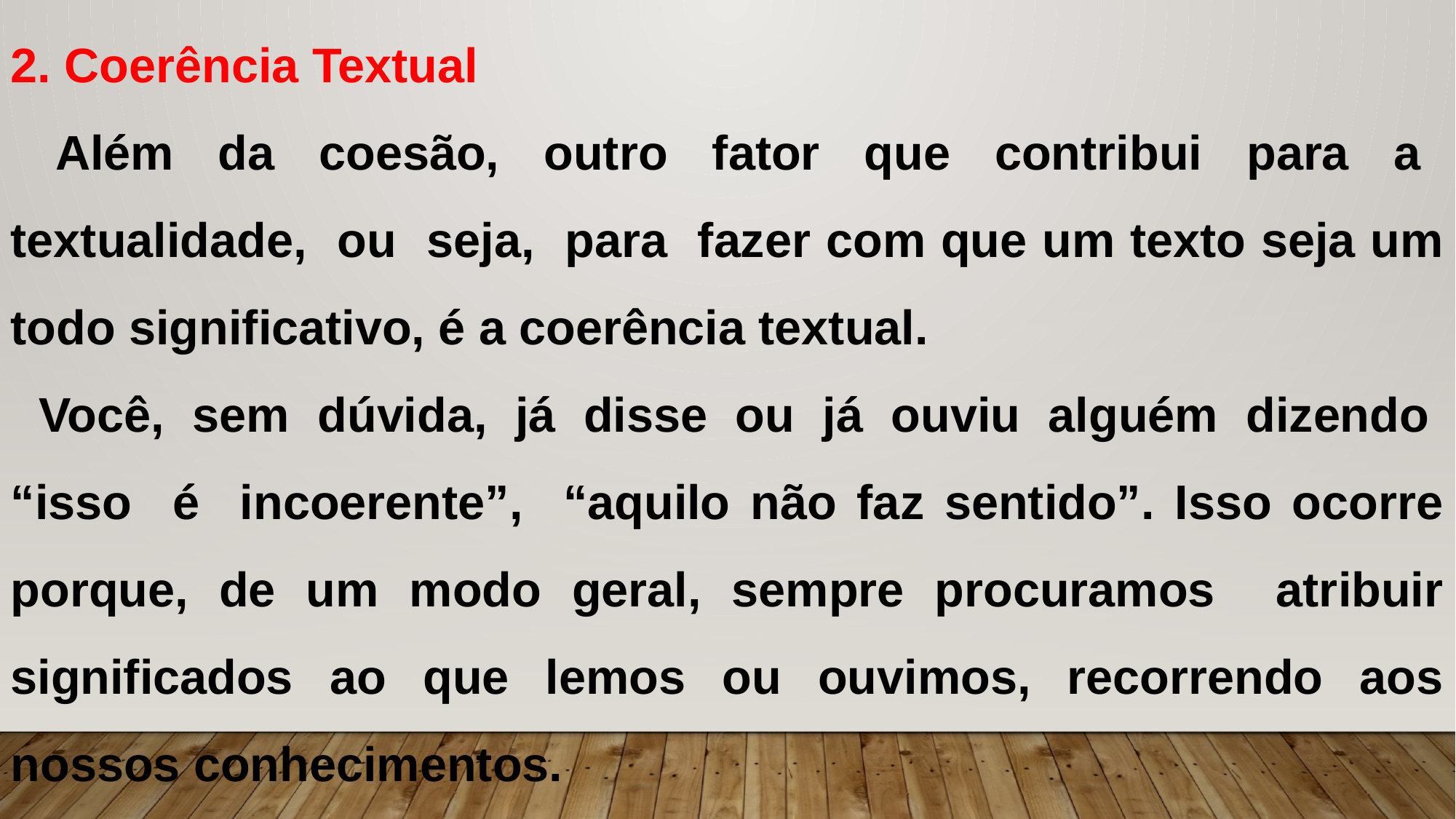

2. Coerência Textual
  Além  da  coesão,  outro  fator  que  contribui  para  a  textualidade,  ou  seja,  para  fazer com que um texto seja um todo significativo, é a coerência textual.
  Você,  sem  dúvida,  já  disse  ou  já  ouviu  alguém  dizendo  “isso  é  incoerente”,  “aquilo não faz sentido”. Isso ocorre porque, de um modo geral, sempre procuramos  atribuir significados ao que lemos ou ouvimos, recorrendo aos nossos conhecimentos.